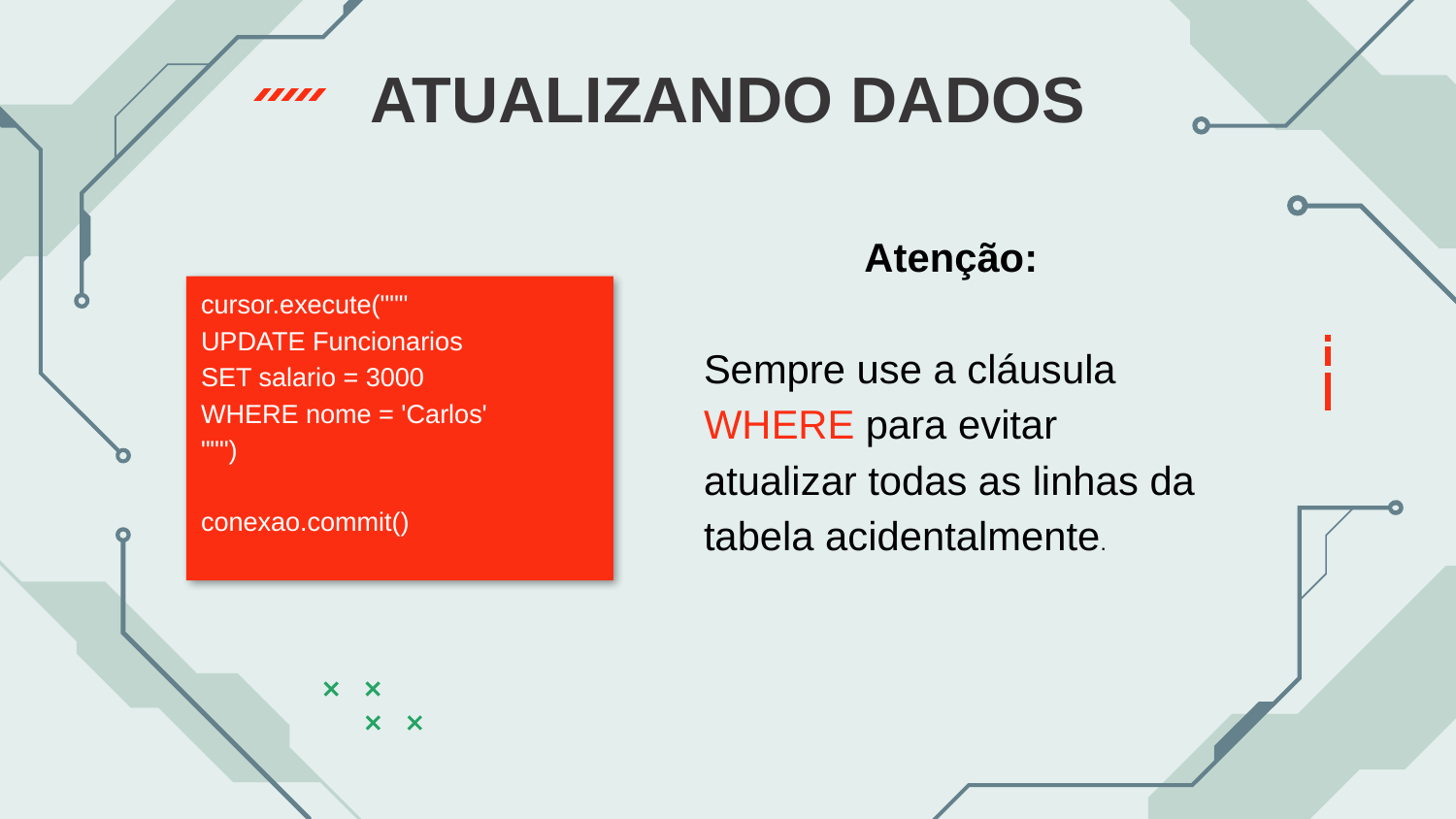

# ATUALIZANDO DADOS
Atenção:

Sempre use a cláusula WHERE para evitar atualizar todas as linhas da tabela acidentalmente.
cursor.execute("""
UPDATE Funcionarios
SET salario = 3000
WHERE nome = 'Carlos'
""")

conexao.commit()